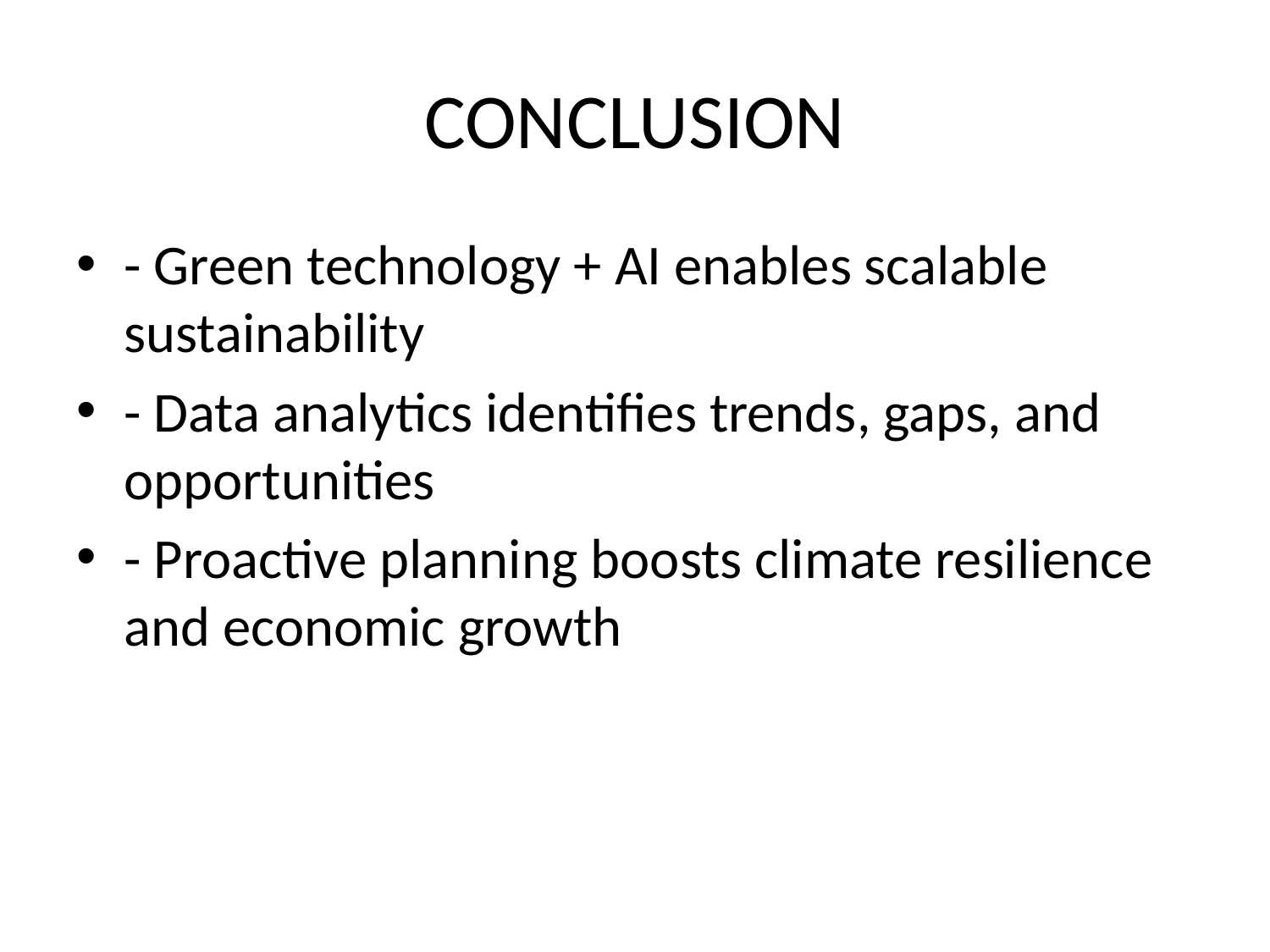

# CONCLUSION
- Green technology + AI enables scalable sustainability
- Data analytics identifies trends, gaps, and opportunities
- Proactive planning boosts climate resilience and economic growth